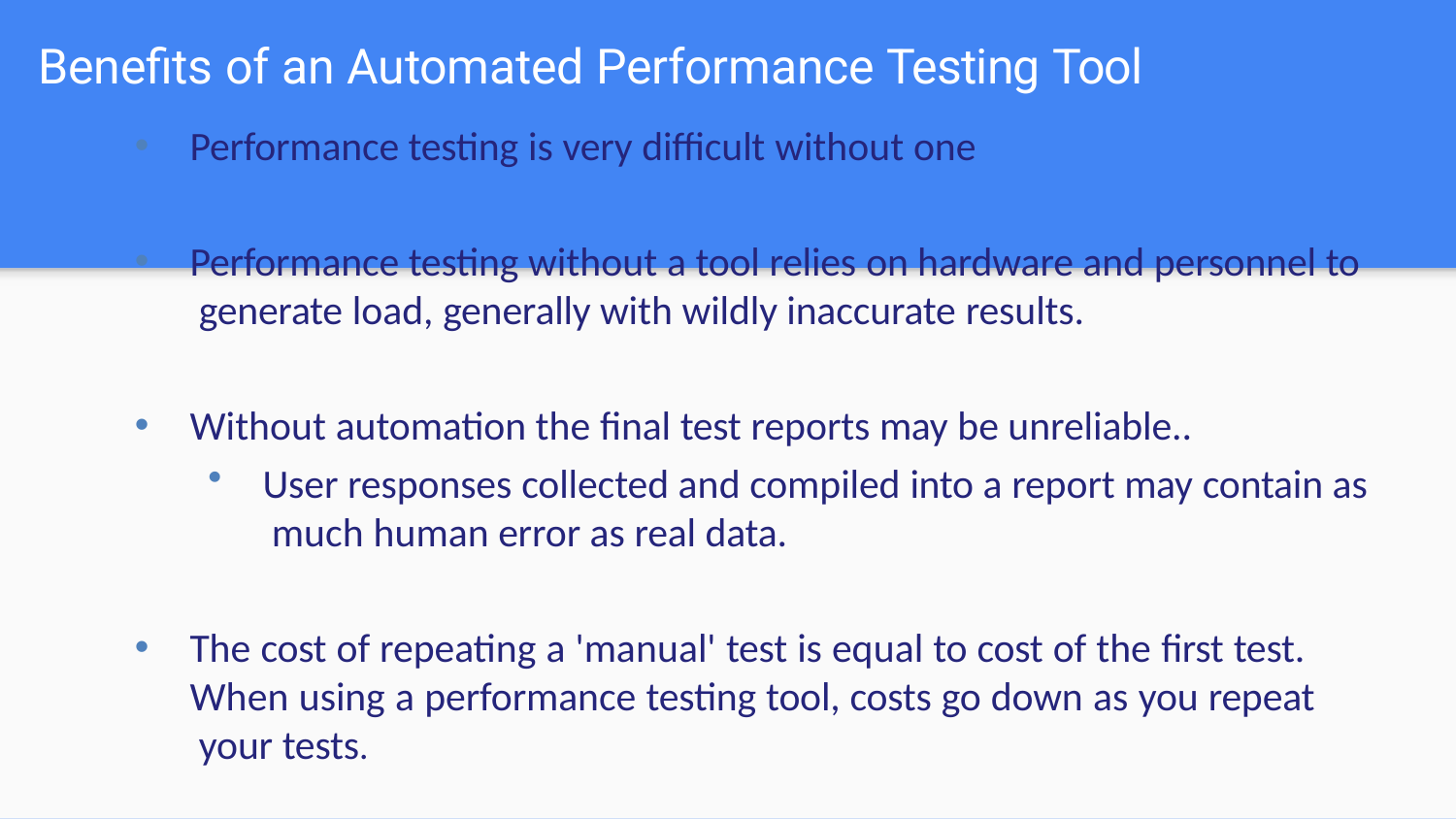

# Benefits of an Automated Performance Testing Tool
Performance testing is very difficult without one

Performance testing without a tool relies on hardware and personnel to  generate load, generally with wildly inaccurate results.

Without automation the final test reports may be unreliable..
User responses collected and compiled into a report may contain as  much human error as real data.

The cost of repeating a 'manual' test is equal to cost of the first test.  When using a performance testing tool, costs go down as you repeat  your tests.